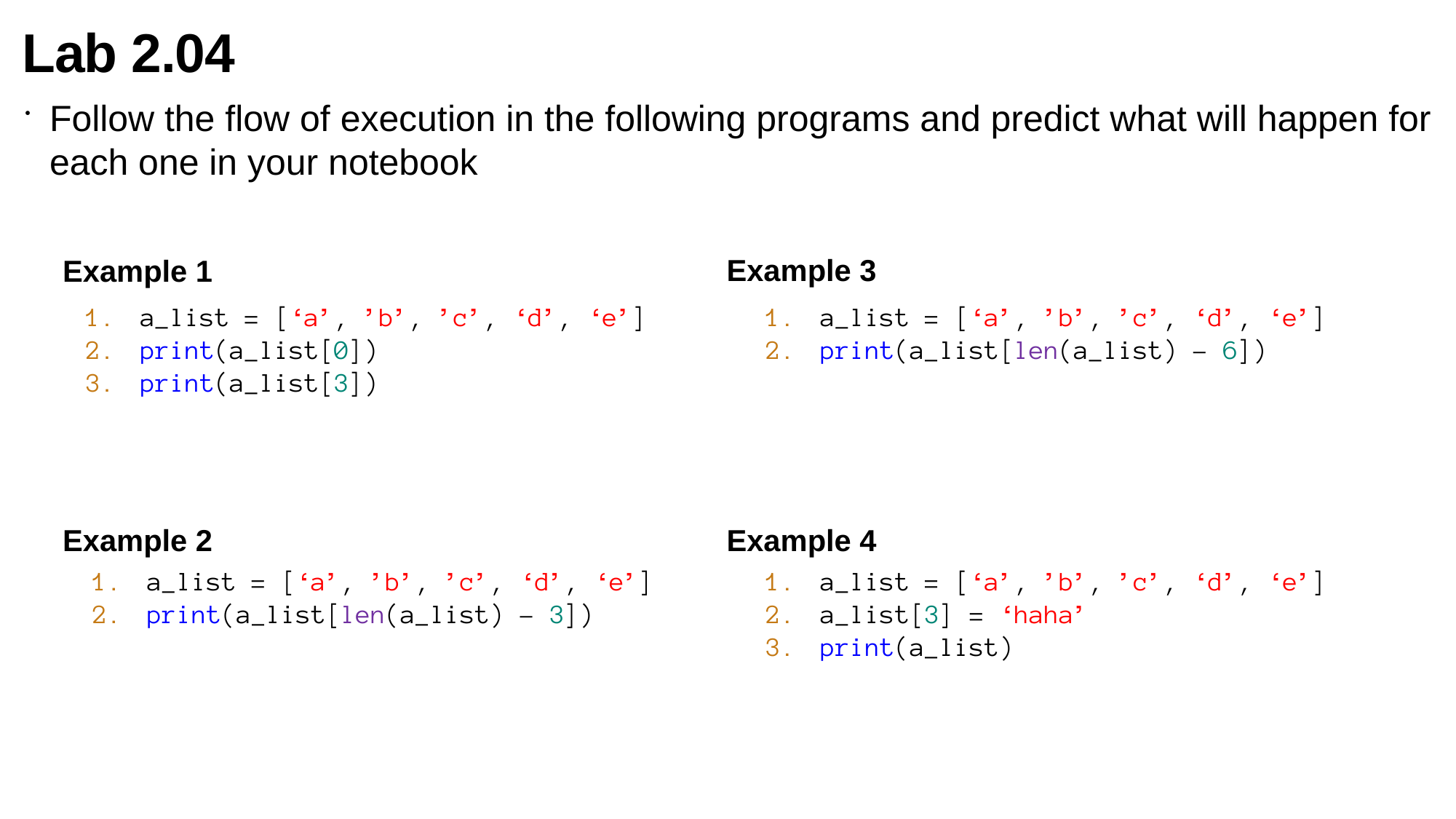

# Lab 2.04
Follow the flow of execution in the following programs and predict what will happen for each one in your notebook

Example 3
Example 1
a_list = [‘a’, ’b’, ’c’, ‘d’, ‘e’]
print(a_list[0])
print(a_list[3])
a_list = [‘a’, ’b’, ’c’, ‘d’, ‘e’]
print(a_list[len(a_list) – 6])
Example 4
Example 2
a_list = [‘a’, ’b’, ’c’, ‘d’, ‘e’]
print(a_list[len(a_list) – 3])
a_list = [‘a’, ’b’, ’c’, ‘d’, ‘e’]
a_list[3] = ‘haha’
print(a_list)